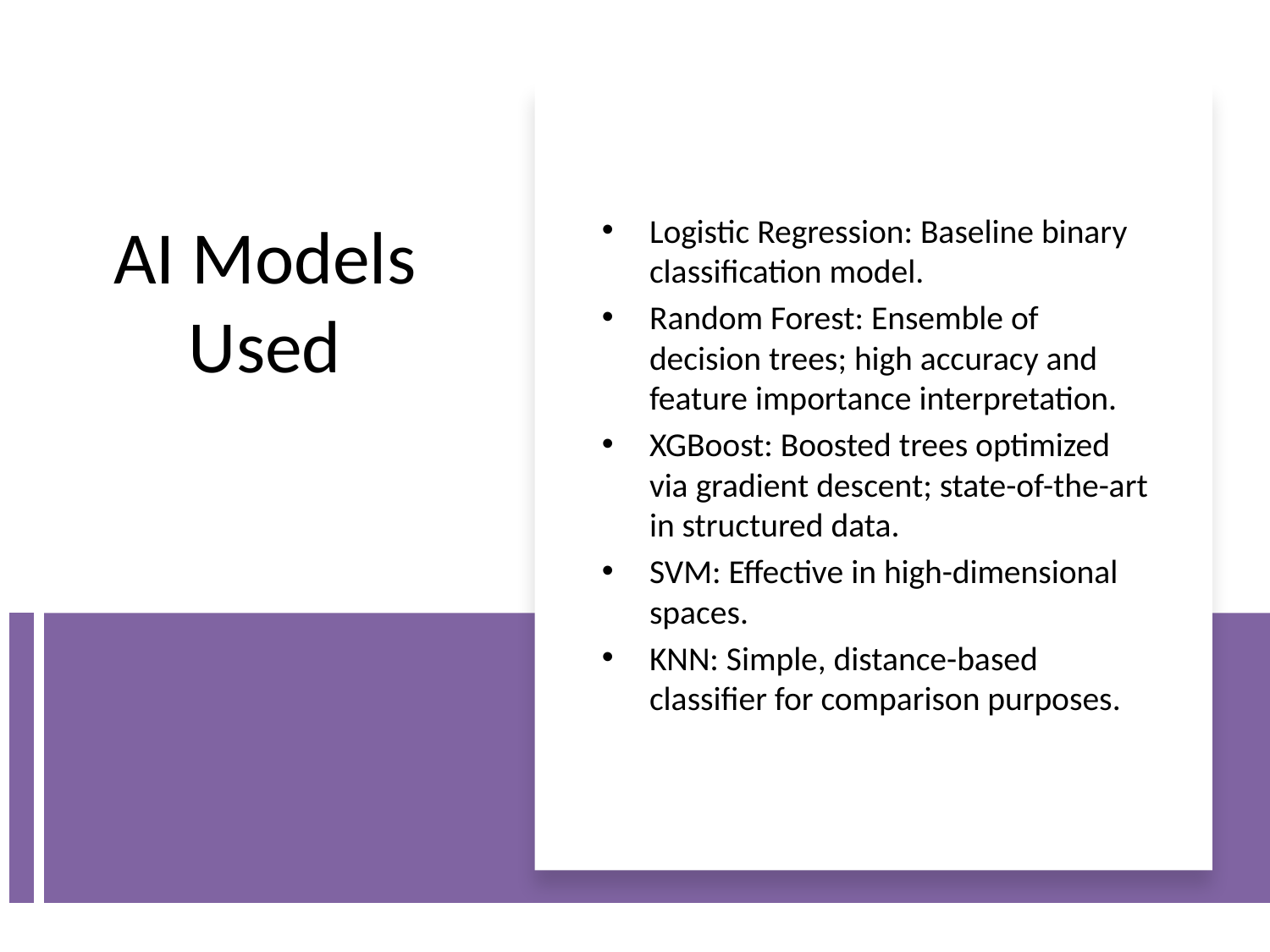

Logistic Regression: Baseline binary classification model.
Random Forest: Ensemble of decision trees; high accuracy and feature importance interpretation.
XGBoost: Boosted trees optimized via gradient descent; state-of-the-art in structured data.
SVM: Effective in high-dimensional spaces.
KNN: Simple, distance-based classifier for comparison purposes.
# AI Models Used